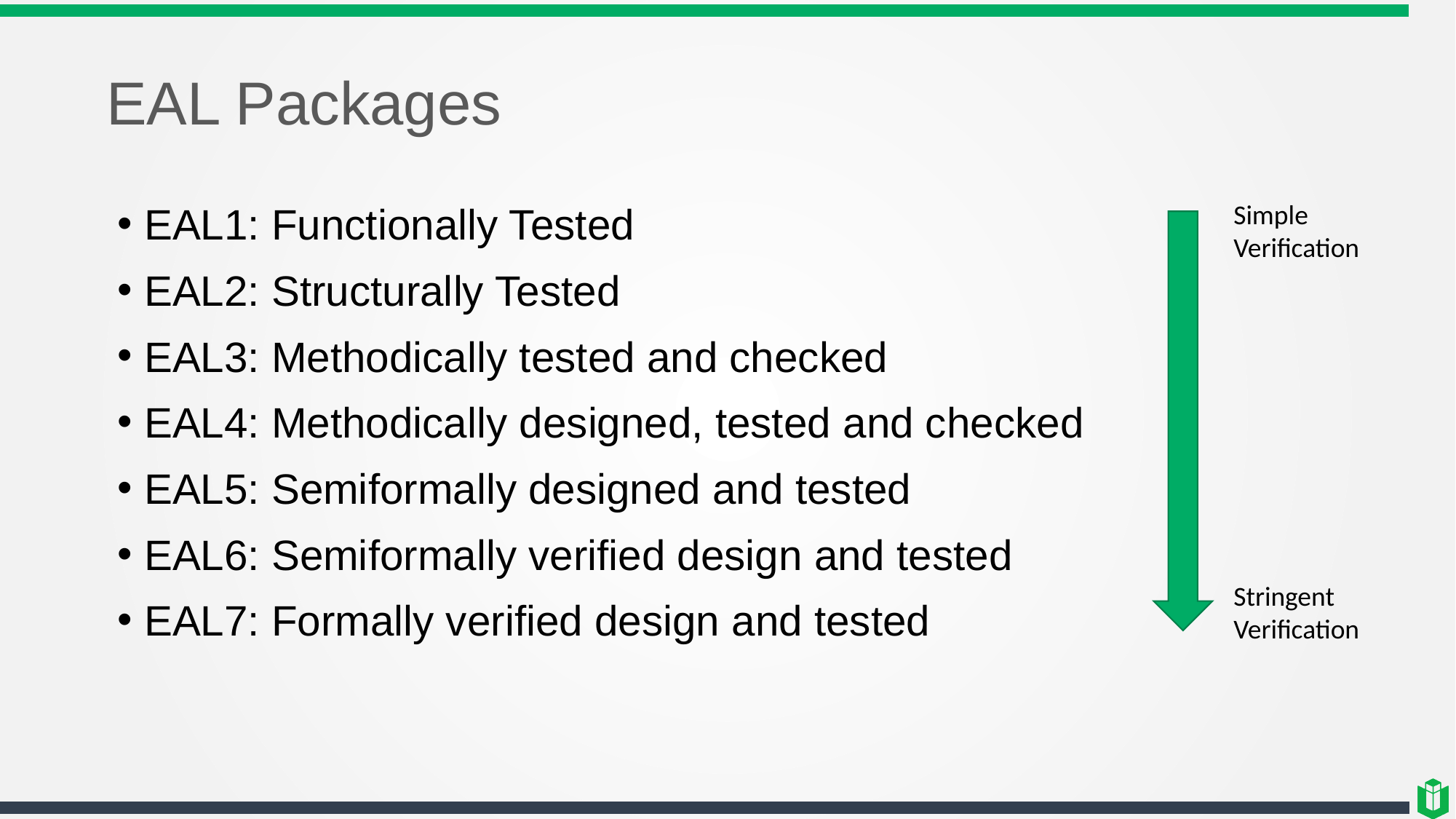

# EAL Packages
EAL1: Functionally Tested
EAL2: Structurally Tested
EAL3: Methodically tested and checked
EAL4: Methodically designed, tested and checked
EAL5: Semiformally designed and tested
EAL6: Semiformally verified design and tested
EAL7: Formally verified design and tested
Simple Verification

Stringent Verification